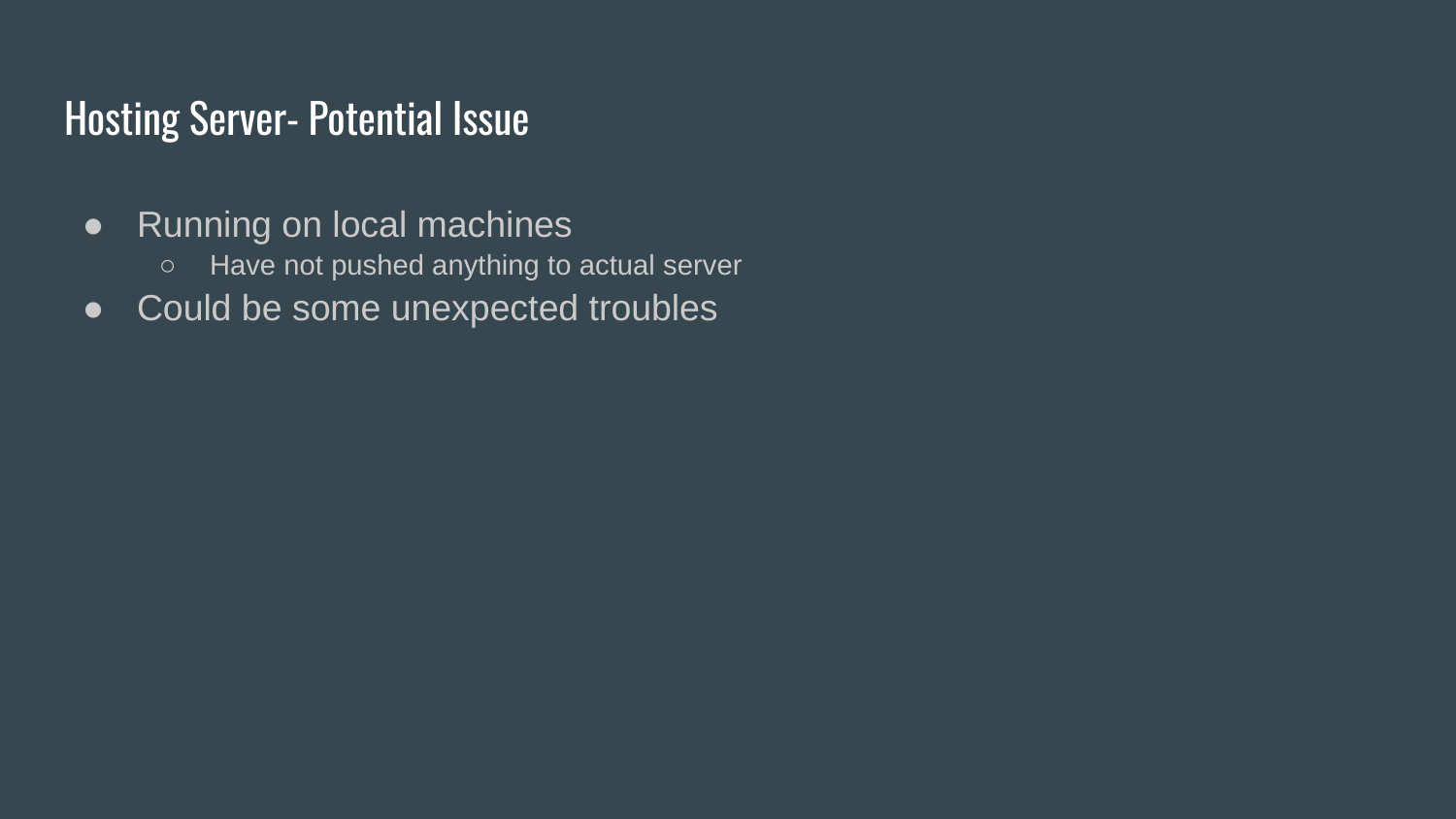

# Hosting Server- Potential Issue
Running on local machines
Have not pushed anything to actual server
Could be some unexpected troubles